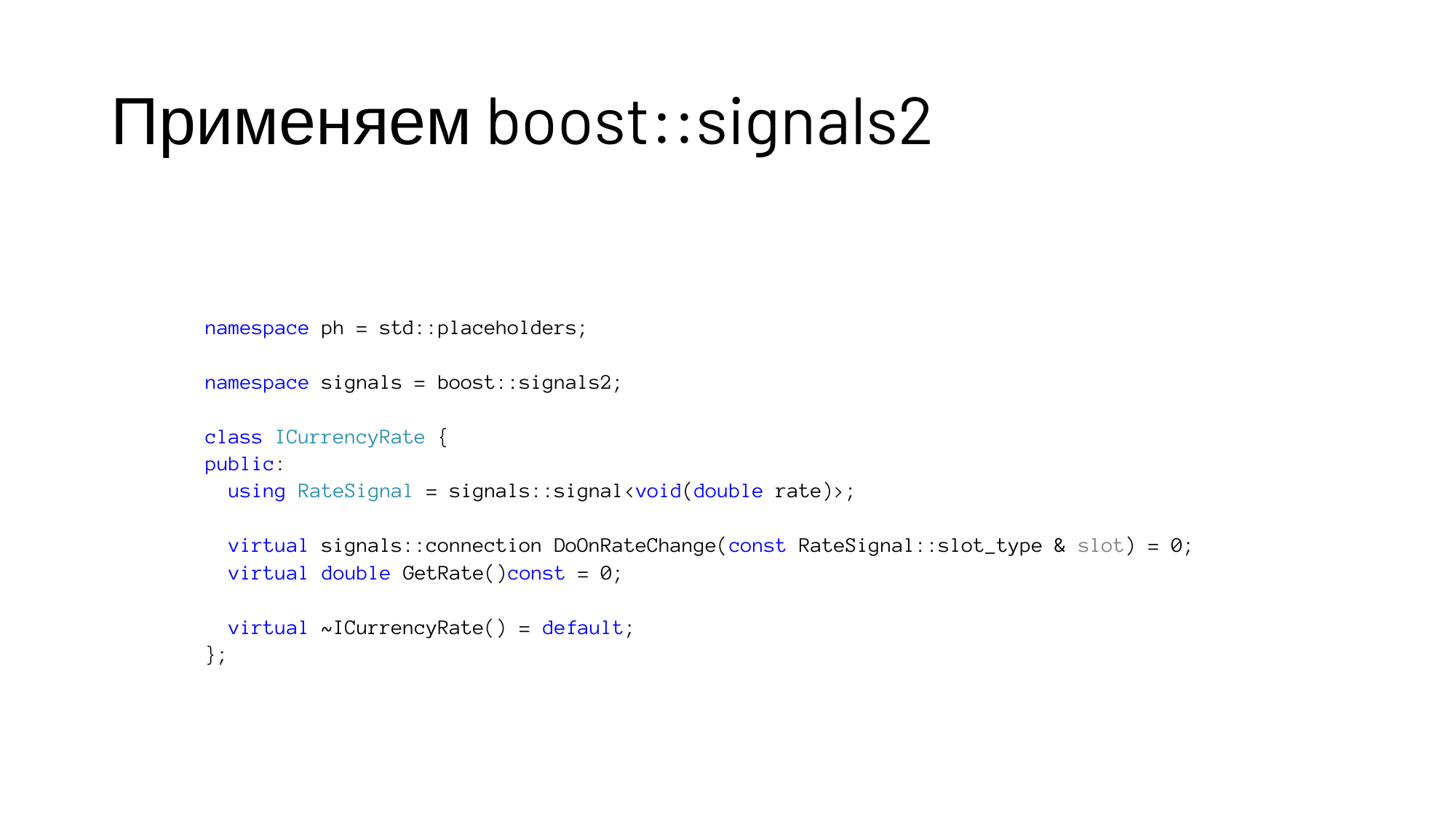

# Применяем boost::signals2
namespace ph = std::placeholders;

namespace signals = boost::signals2;

class ICurrencyRate {
public:
  using RateSignal = signals::signal<void(double rate)>;

  virtual signals::connection DoOnRateChange(const RateSignal::slot_type & slot) = 0;
  virtual double GetRate()const = 0;

  virtual ~ICurrencyRate() = default;
};